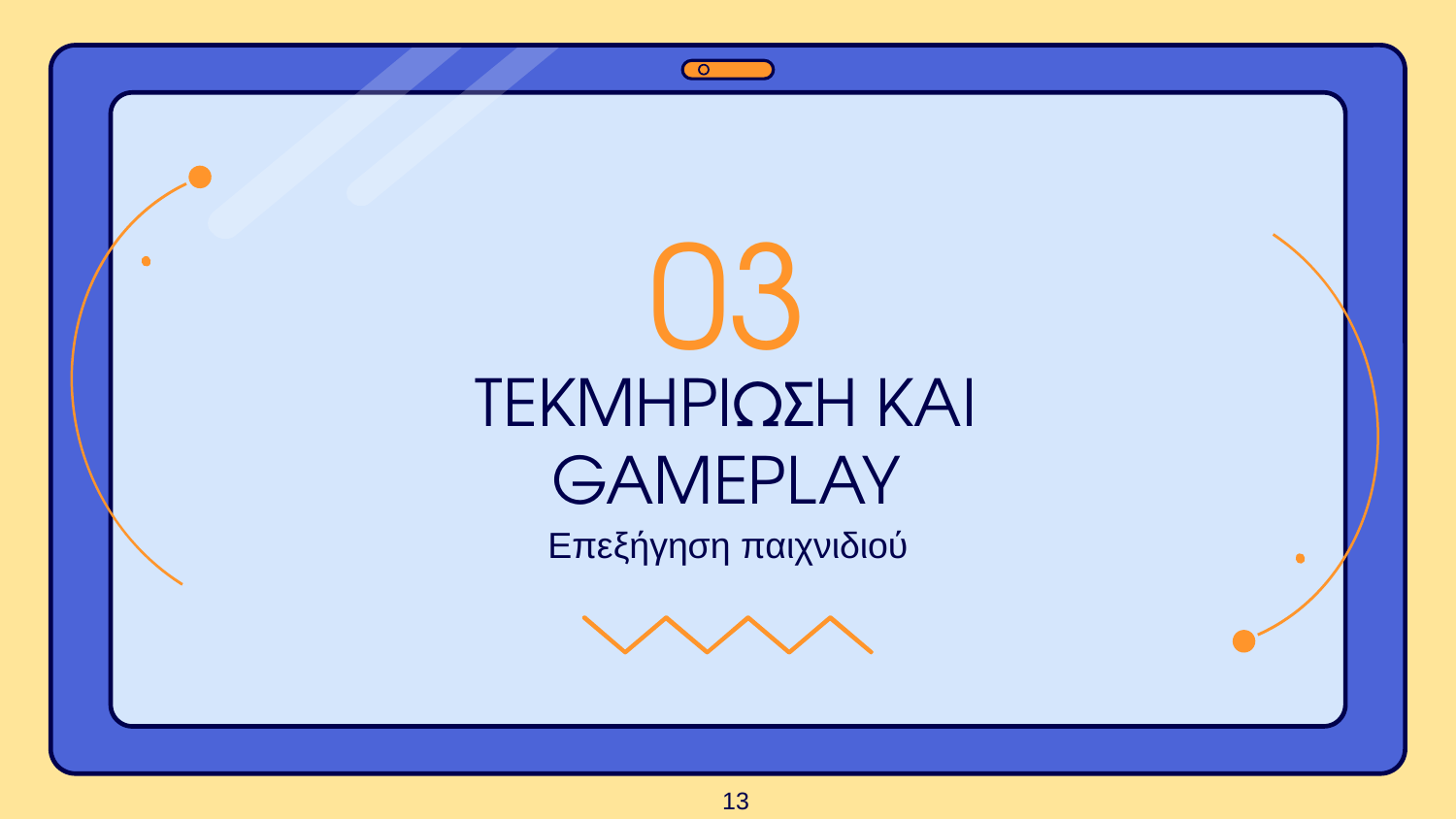

03
# ΤΕΚΜΗΡΙΩΣΗ ΚΑΙ GAMEPLAY
Επεξήγηση παιχνιδιού

13